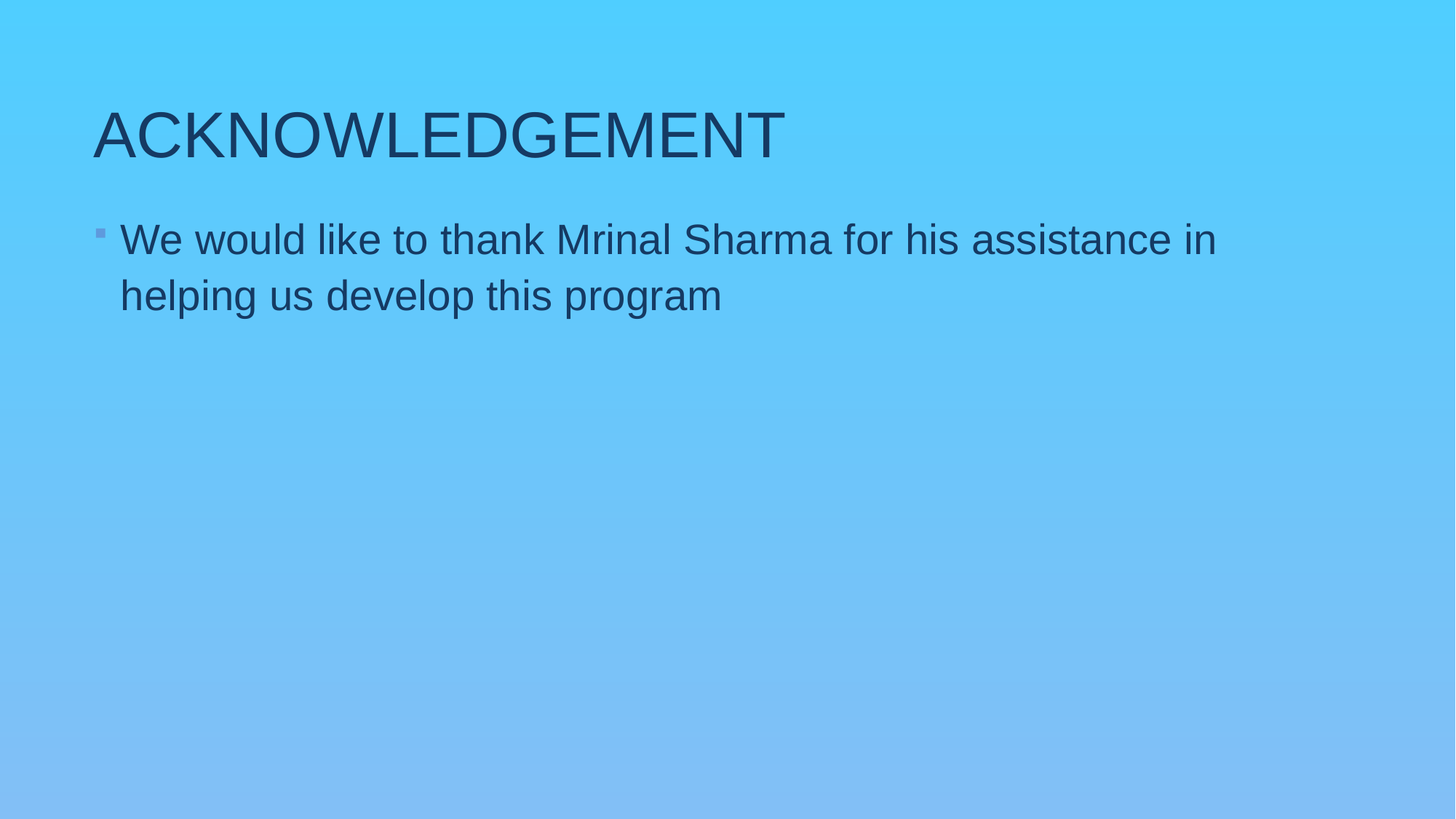

# ACKNOWLEDGEMENT
We would like to thank Mrinal Sharma for his assistance in helping us develop this program